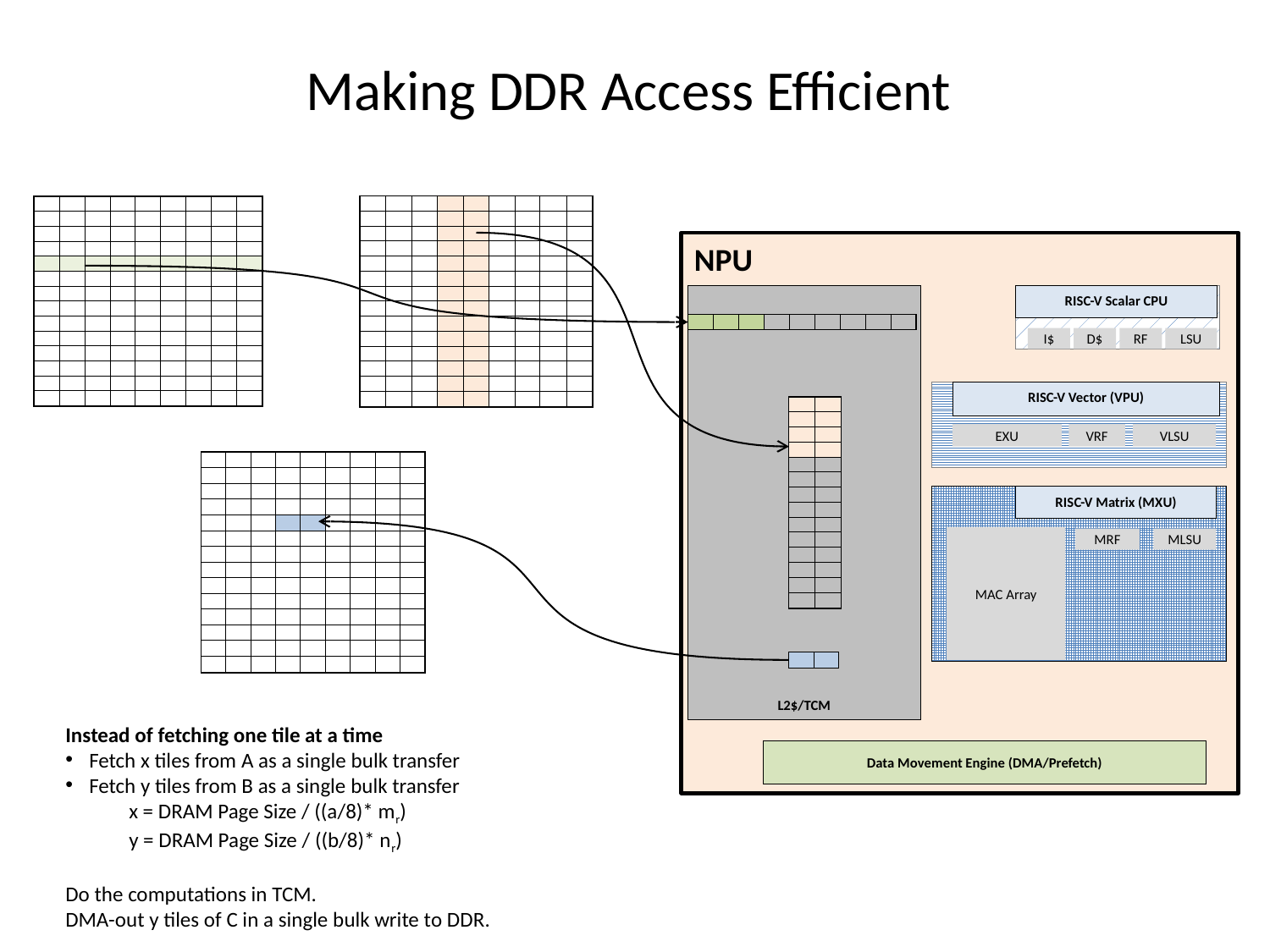

# Making DDR Access Efficient
|  |  |  |  |  |  |  |  |  |
| --- | --- | --- | --- | --- | --- | --- | --- | --- |
|  |  |  |  |  |  |  |  |  |
|  |  |  |  |  |  |  |  |  |
|  |  |  |  |  |  |  |  |  |
|  |  |  |  |  |  |  |  |  |
|  |  |  |  |  |  |  |  |  |
|  |  |  |  |  |  |  |  |  |
|  |  |  |  |  |  |  |  |  |
|  |  |  |  |  |  |  |  |  |
|  |  |  |  |  |  |  |  |  |
|  |  |  |  |  |  |  |  |  |
|  |  |  |  |  |  |  |  |  |
|  |  |  |  |  |  |  |  |  |
|  |  |  |  |  |  |  |  |  |
|  |  |  |  |  |  |  |  |  |
| --- | --- | --- | --- | --- | --- | --- | --- | --- |
|  |  |  |  |  |  |  |  |  |
|  |  |  |  |  |  |  |  |  |
|  |  |  |  |  |  |  |  |  |
|  |  |  |  |  |  |  |  |  |
|  |  |  |  |  |  |  |  |  |
|  |  |  |  |  |  |  |  |  |
|  |  |  |  |  |  |  |  |  |
|  |  |  |  |  |  |  |  |  |
|  |  |  |  |  |  |  |  |  |
|  |  |  |  |  |  |  |  |  |
|  |  |  |  |  |  |  |  |  |
|  |  |  |  |  |  |  |  |  |
|  |  |  |  |  |  |  |  |  |
NPU

RISC-V Scalar CPU
L2$/TCM
|  |  |  |  |  |  |  |  |  |
| --- | --- | --- | --- | --- | --- | --- | --- | --- |
I$
D$
RF
LSU
RISC-V Vector (VPU)

|  |  |
| --- | --- |
|  |  |
|  |  |
|  |  |
|  |  |
|  |  |
|  |  |
|  |  |
|  |  |
|  |  |
|  |  |
|  |  |
|  |  |
|  |  |
EXU
VRF
VLSU
|  |  |  |  |  |  |  |  |  |
| --- | --- | --- | --- | --- | --- | --- | --- | --- |
|  |  |  |  |  |  |  |  |  |
|  |  |  |  |  |  |  |  |  |
|  |  |  |  |  |  |  |  |  |
|  |  |  |  |  |  |  |  |  |
|  |  |  |  |  |  |  |  |  |
|  |  |  |  |  |  |  |  |  |
|  |  |  |  |  |  |  |  |  |
|  |  |  |  |  |  |  |  |  |
|  |  |  |  |  |  |  |  |  |
|  |  |  |  |  |  |  |  |  |
|  |  |  |  |  |  |  |  |  |
|  |  |  |  |  |  |  |  |  |
|  |  |  |  |  |  |  |  |  |

RISC-V Matrix (MXU)
MAC Array
MRF
MLSU
|  |  |
| --- | --- |
Instead of fetching one tile at a time
Fetch x tiles from A as a single bulk transfer
Fetch y tiles from B as a single bulk transfer
x = DRAM Page Size / ((a/8)* mr)
y = DRAM Page Size / ((b/8)* nr)

Do the computations in TCM.
DMA-out y tiles of C in a single bulk write to DDR.

Data Movement Engine (DMA/Prefetch)